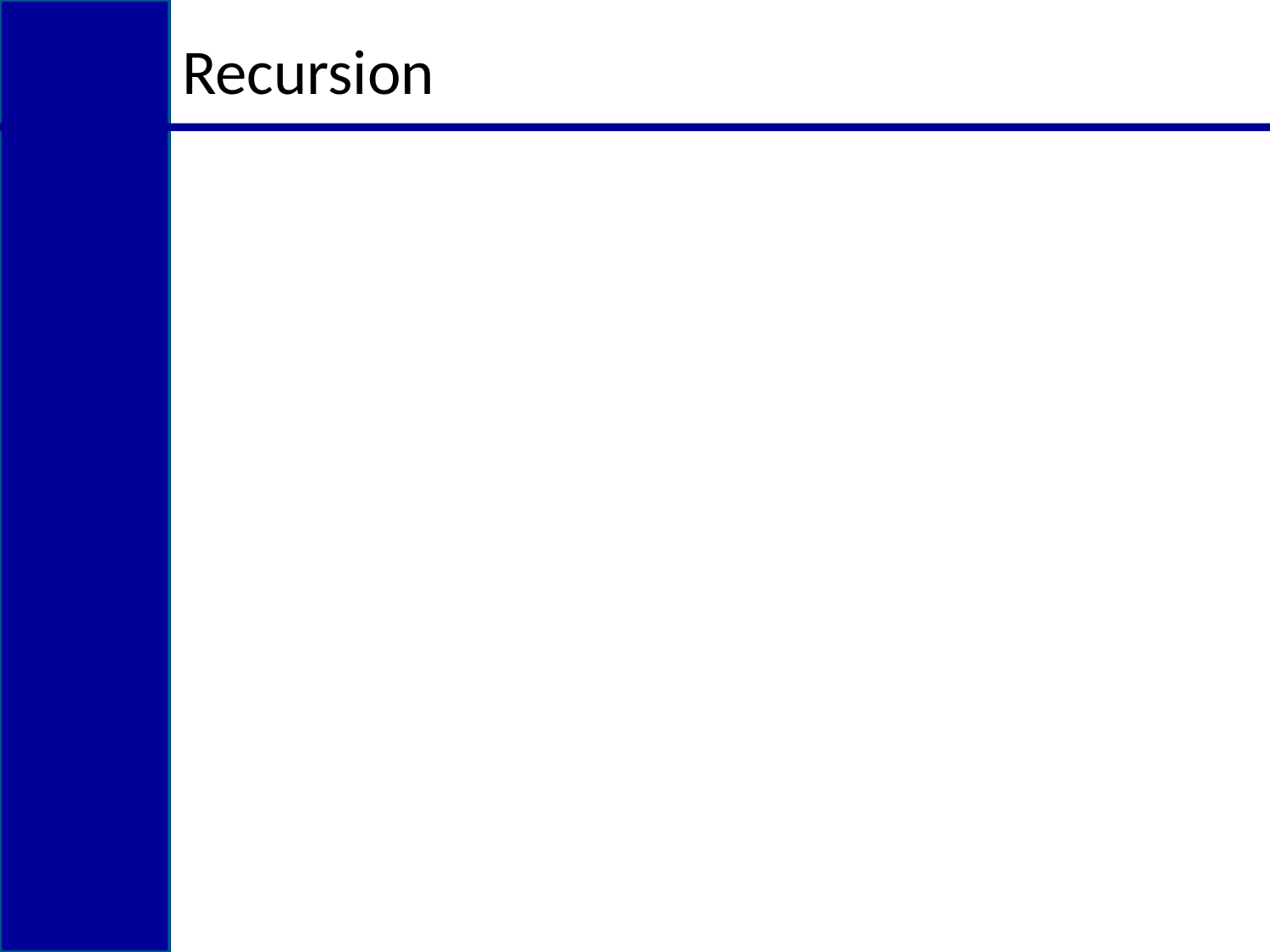

# Recursion
Example: factorial
		n! = n * ( n – 1 ) * ( n – 2 ) * … * 1
Recursive relationship ( n! = n * ( n – 1 )! )
		5! = 5 * 4!
		4! = 4 * 3!…
Base case (1! = 0! = 1)